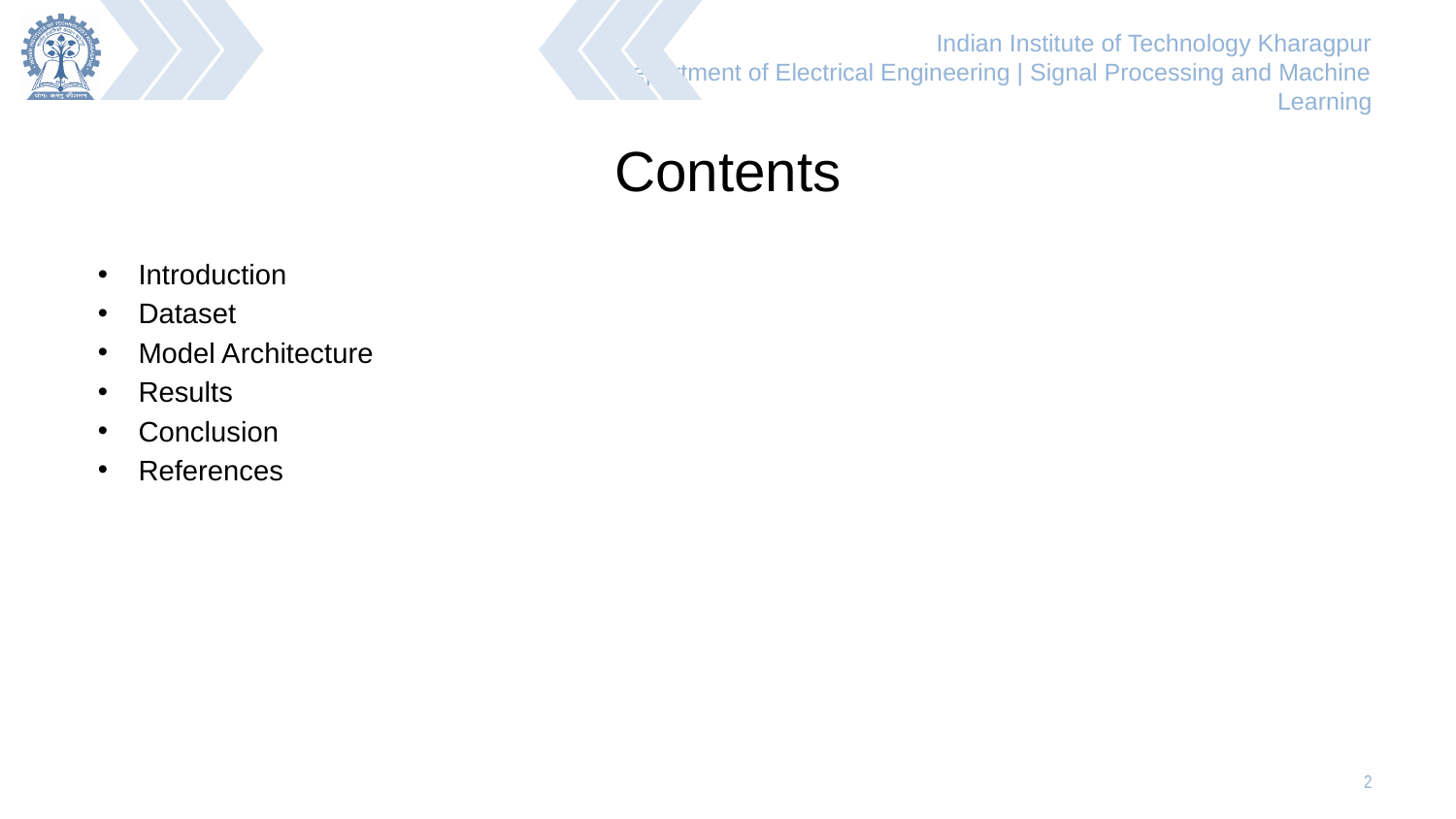

# Contents
Introduction
Dataset
Model Architecture
Results
Conclusion
References

2